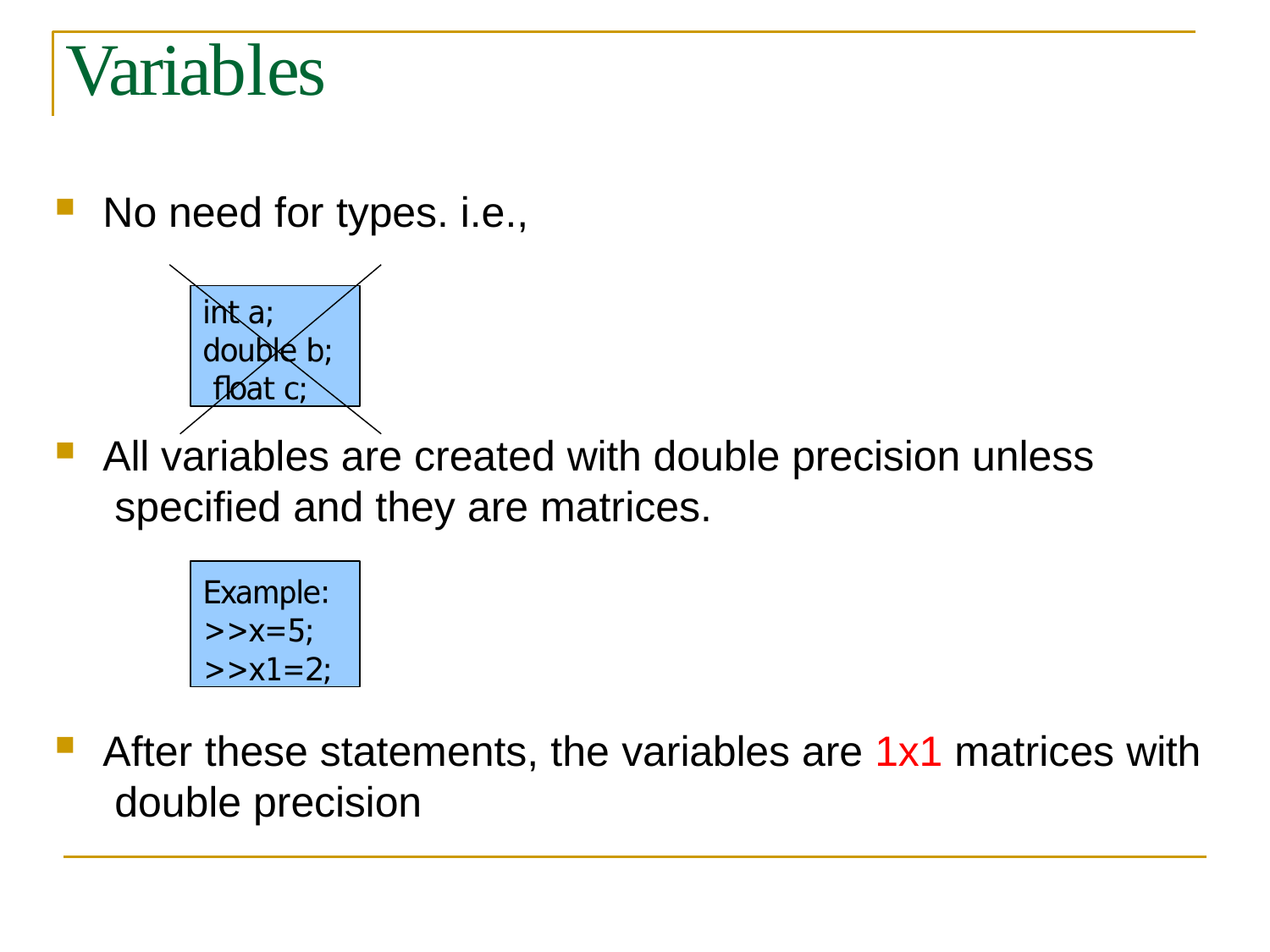

# Variables
No need for types. i.e.,

int a;  double b;  float c;
All variables are created with double precision unless  specified and they are matrices.
Example:
>>x=5;
>>x1=2;
After these statements, the variables are 1x1 matrices with  double precision